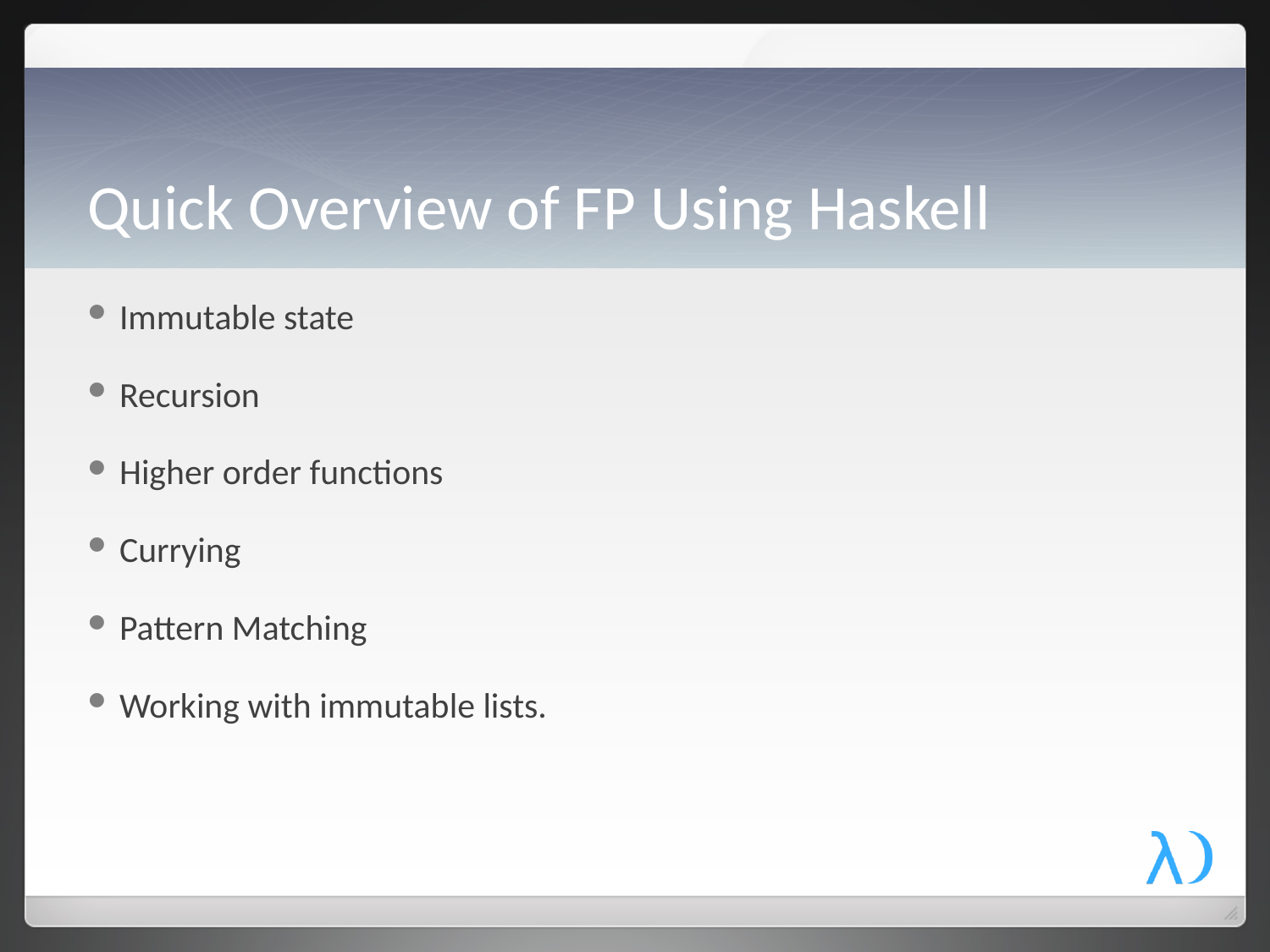

# Quick Overview of FP Using Haskell
Immutable state
Recursion
Higher order functions
Currying
Pattern Matching
Working with immutable lists.